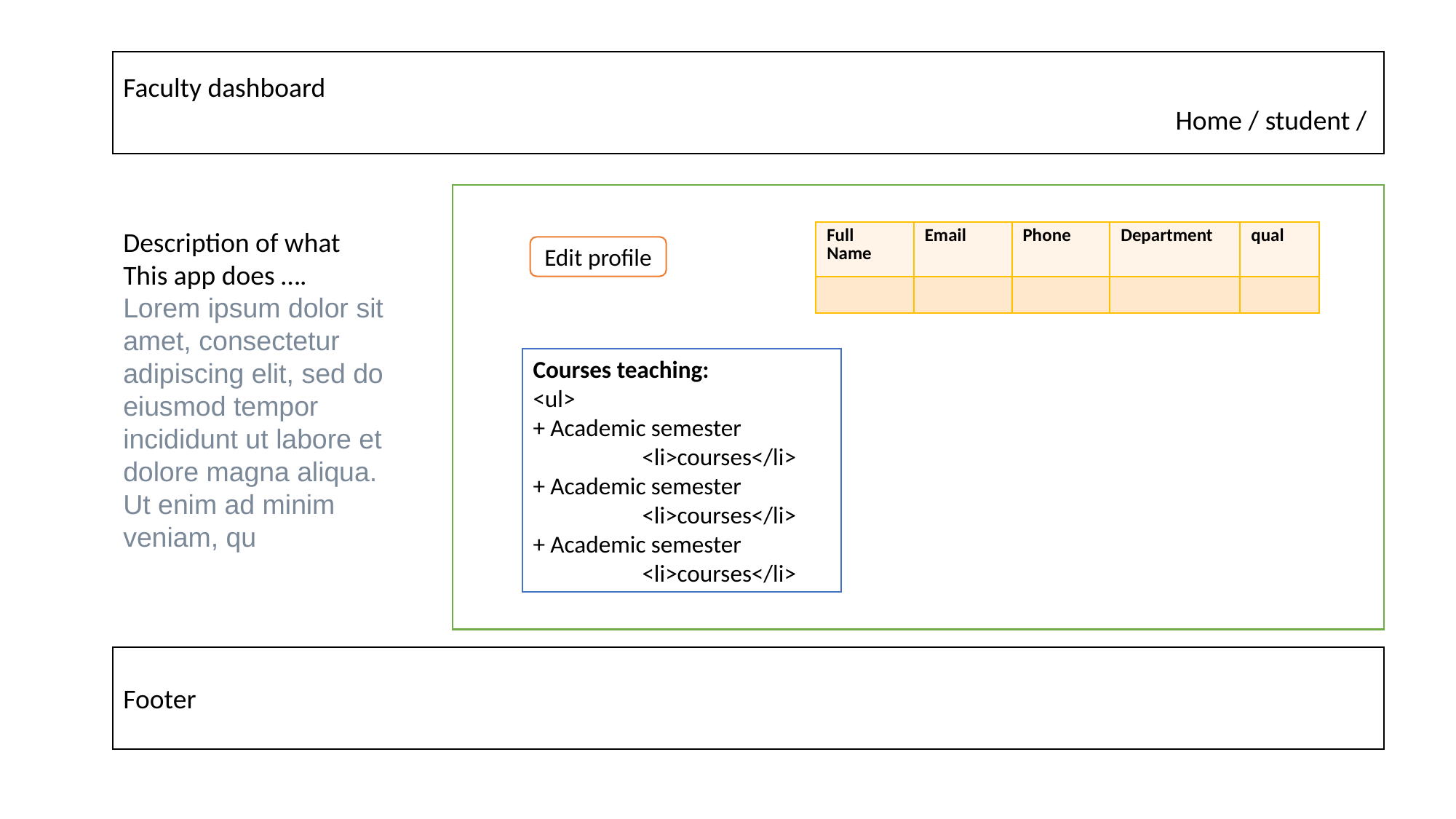

Faculty dashboard
Home / student /

Description of what
This app does ….
Lorem ipsum dolor sit amet, consectetur adipiscing elit, sed do eiusmod tempor incididunt ut labore et dolore magna aliqua. Ut enim ad minim veniam, qu

| Full Name | Email | Phone | Department | qual |
| --- | --- | --- | --- | --- |
|  |  |  |  |  |
Edit profile
Courses teaching:
<ul>
+ Academic semester
	<li>courses</li>
+ Academic semester
	<li>courses</li>
+ Academic semester
	<li>courses</li>
Footer